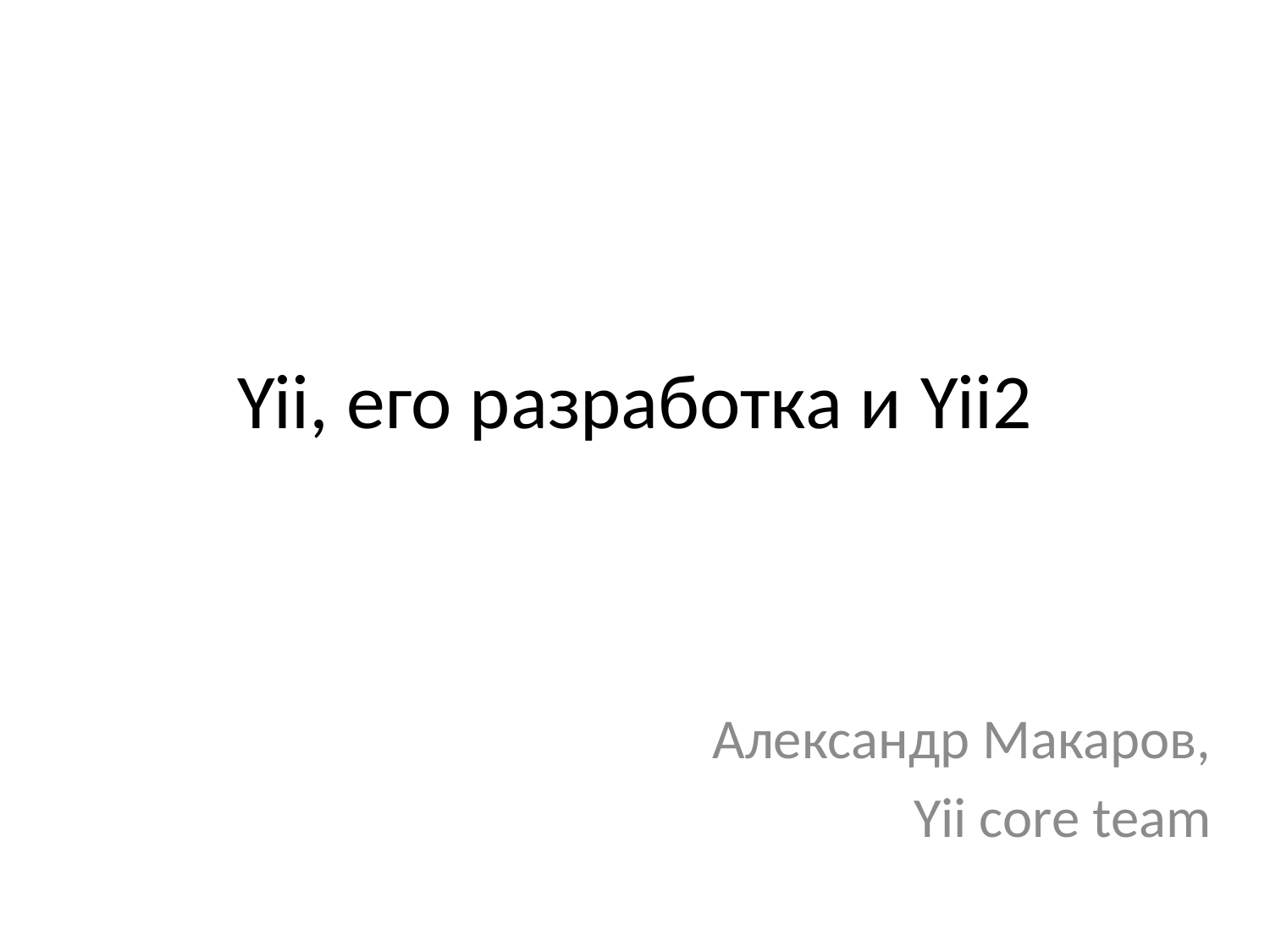

# Yii, его разработка и Yii2
Александр Макаров,
Yii core team